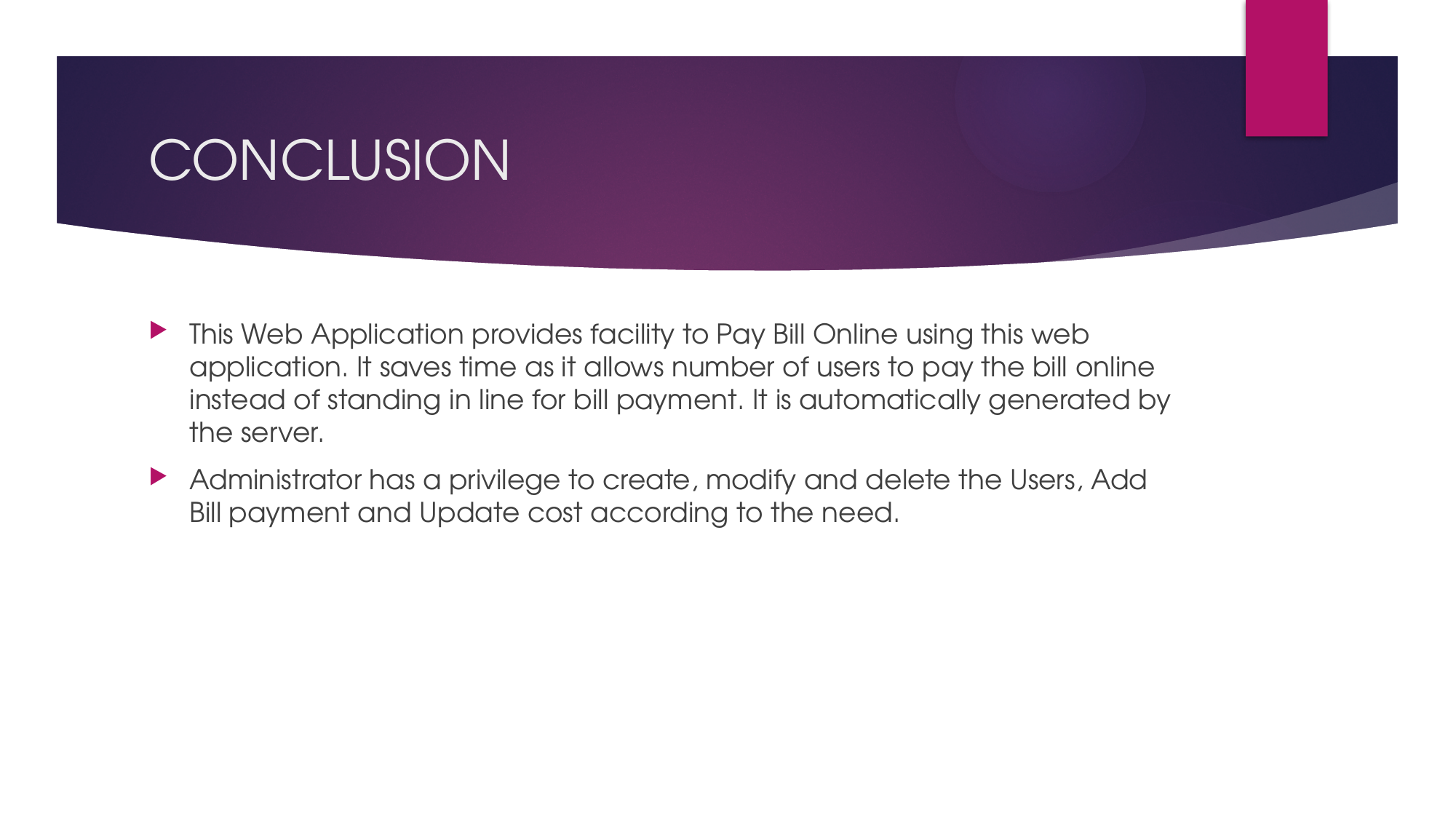

# CONCLUSION
This Web Application provides facility to Pay Bill Online using this web application. It saves time as it allows number of users to pay the bill online instead of standing in line for bill payment. It is automatically generated by the server.
Administrator has a privilege to create, modify and delete the Users, Add Bill payment and Update cost according to the need.